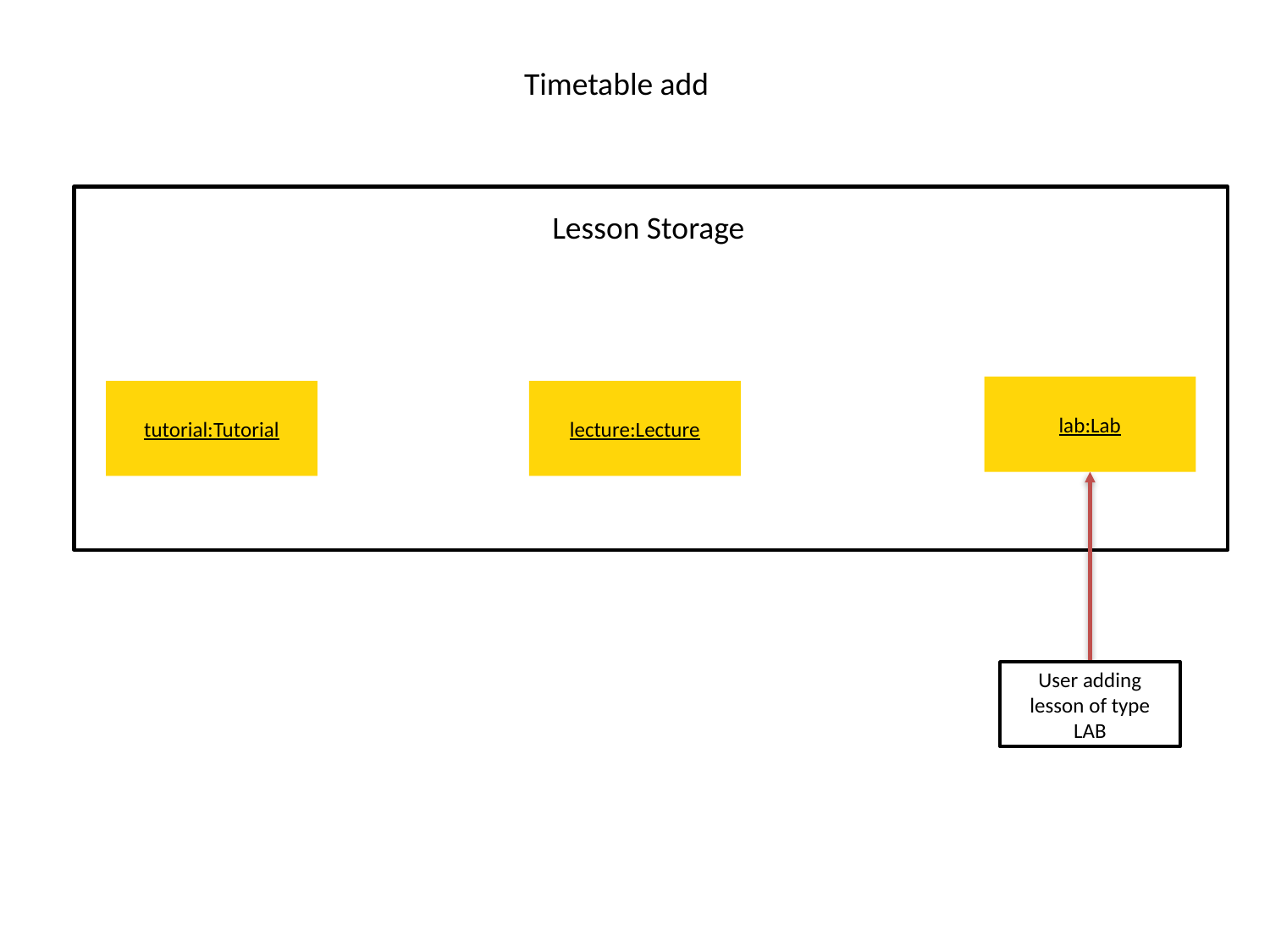

Timetable add

Lesson Storage
lab:Lab
tutorial:Tutorial
lecture:Lecture
User adding lesson of type LAB